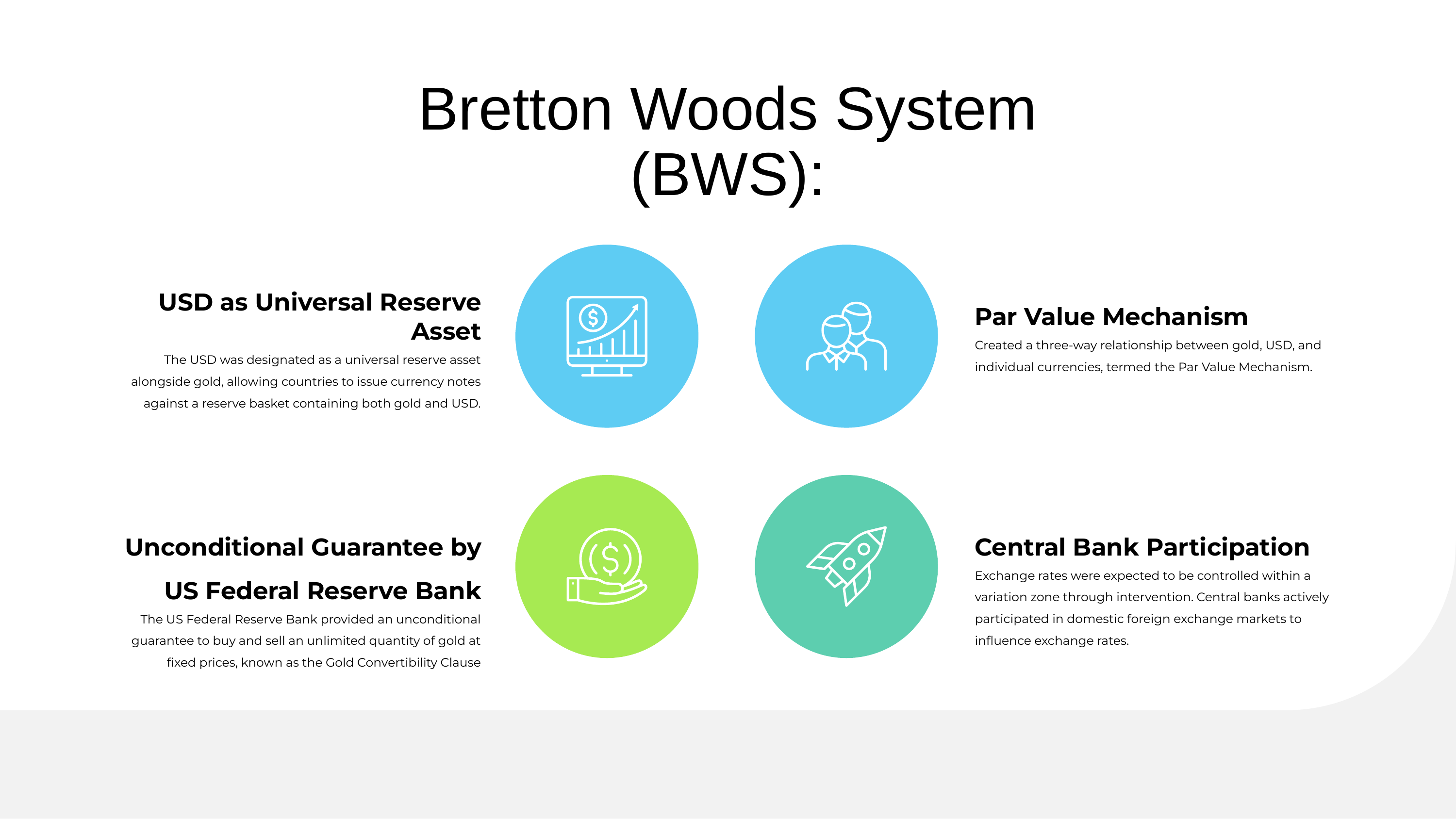

Bretton Woods System (BWS):

USD as Universal Reserve Asset
The USD was designated as a universal reserve asset alongside gold, allowing countries to issue currency notes against a reserve basket containing both gold and USD.
Par Value Mechanism
Created a three-way relationship between gold, USD, and individual currencies, termed the Par Value Mechanism.

Unconditional Guarantee by US Federal Reserve Bank
The US Federal Reserve Bank provided an unconditional guarantee to buy and sell an unlimited quantity of gold at fixed prices, known as the Gold Convertibility Clause
Central Bank Participation
Exchange rates were expected to be controlled within a variation zone through intervention. Central banks actively participated in domestic foreign exchange markets to influence exchange rates.